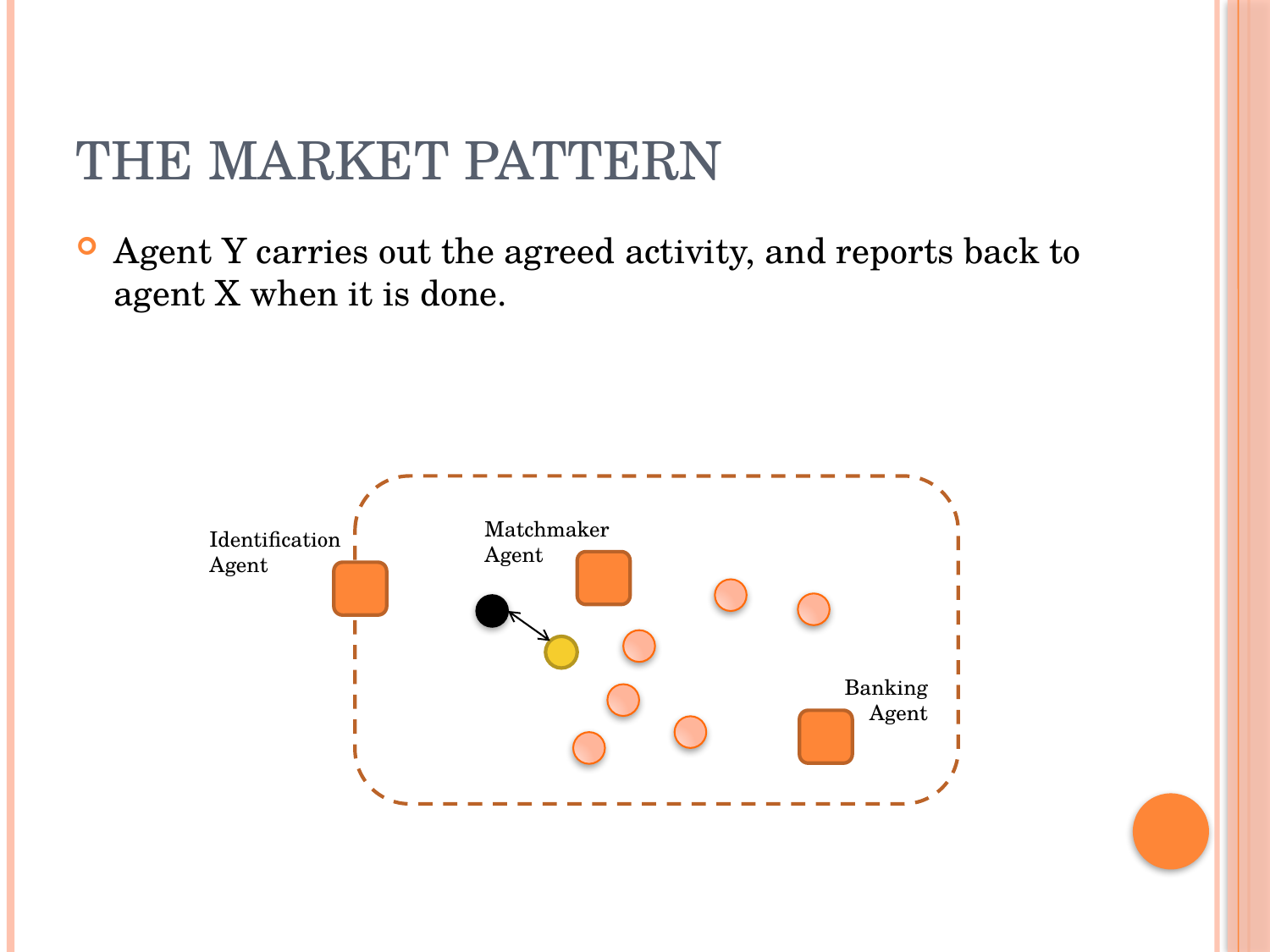

# The Market Pattern
Agent Y carries out the agreed activity, and reports back to agent X when it is done.

Matchmaker
Agent
Identification
Agent

Banking
Agent